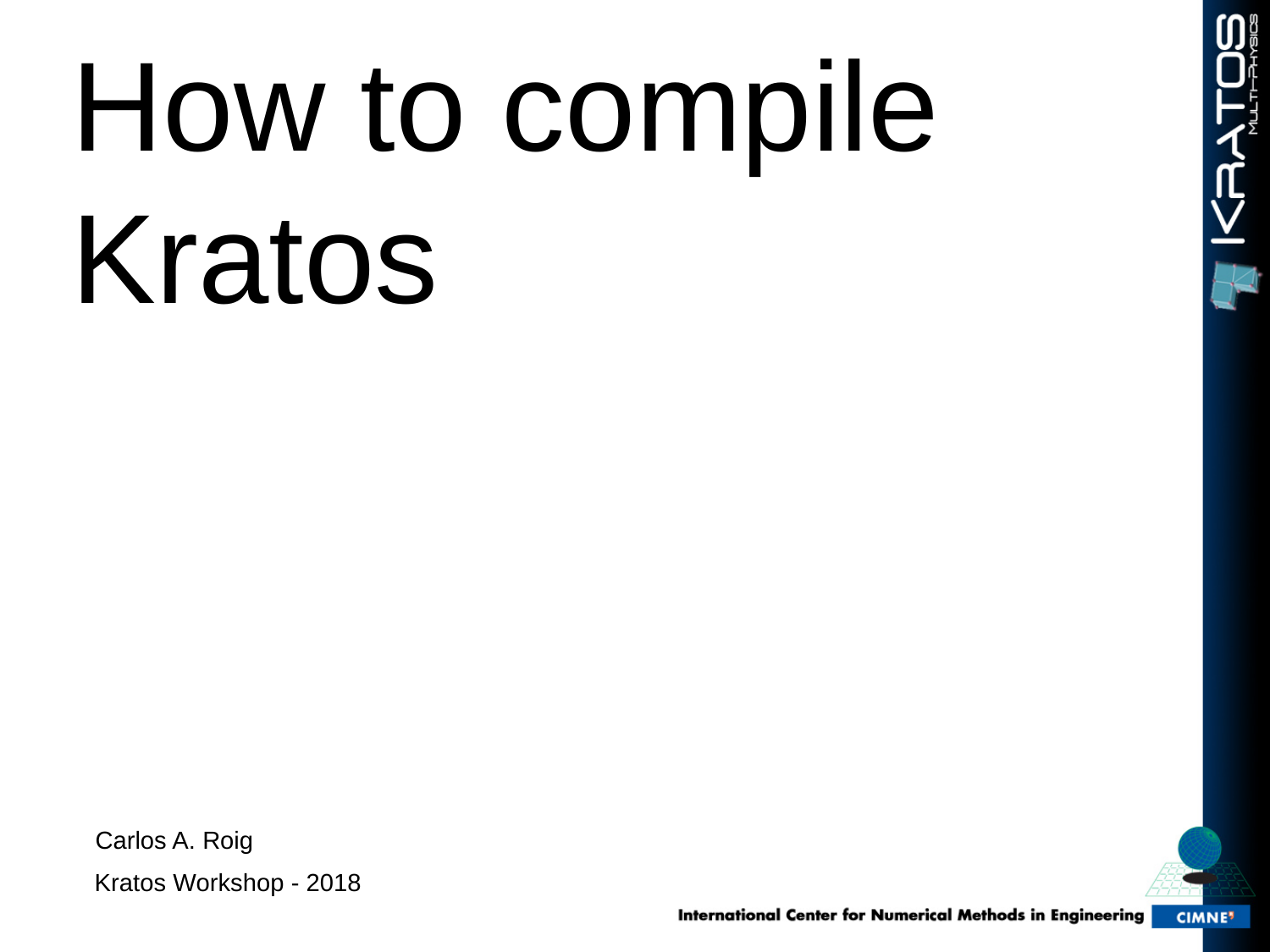

How to compile
Kratos
Carlos A. Roig
Kratos Workshop - 2018